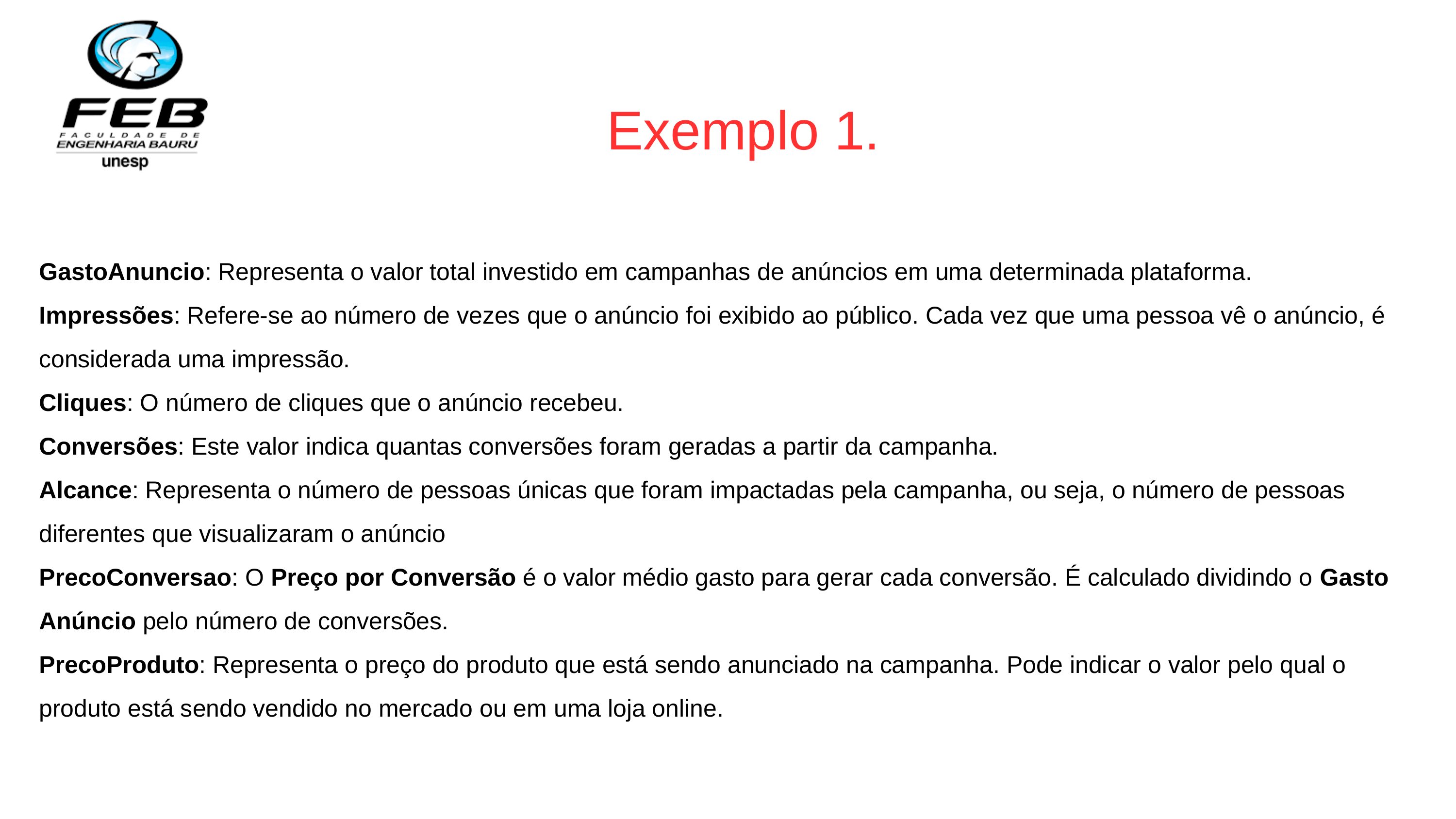

Exemplo 1.
GastoAnuncio: Representa o valor total investido em campanhas de anúncios em uma determinada plataforma.
Impressões: Refere-se ao número de vezes que o anúncio foi exibido ao público. Cada vez que uma pessoa vê o anúncio, é considerada uma impressão.
Cliques: O número de cliques que o anúncio recebeu.
Conversões: Este valor indica quantas conversões foram geradas a partir da campanha.
Alcance: Representa o número de pessoas únicas que foram impactadas pela campanha, ou seja, o número de pessoas diferentes que visualizaram o anúncio
PrecoConversao: O Preço por Conversão é o valor médio gasto para gerar cada conversão. É calculado dividindo o Gasto Anúncio pelo número de conversões.
PrecoProduto: Representa o preço do produto que está sendo anunciado na campanha. Pode indicar o valor pelo qual o produto está sendo vendido no mercado ou em uma loja online.